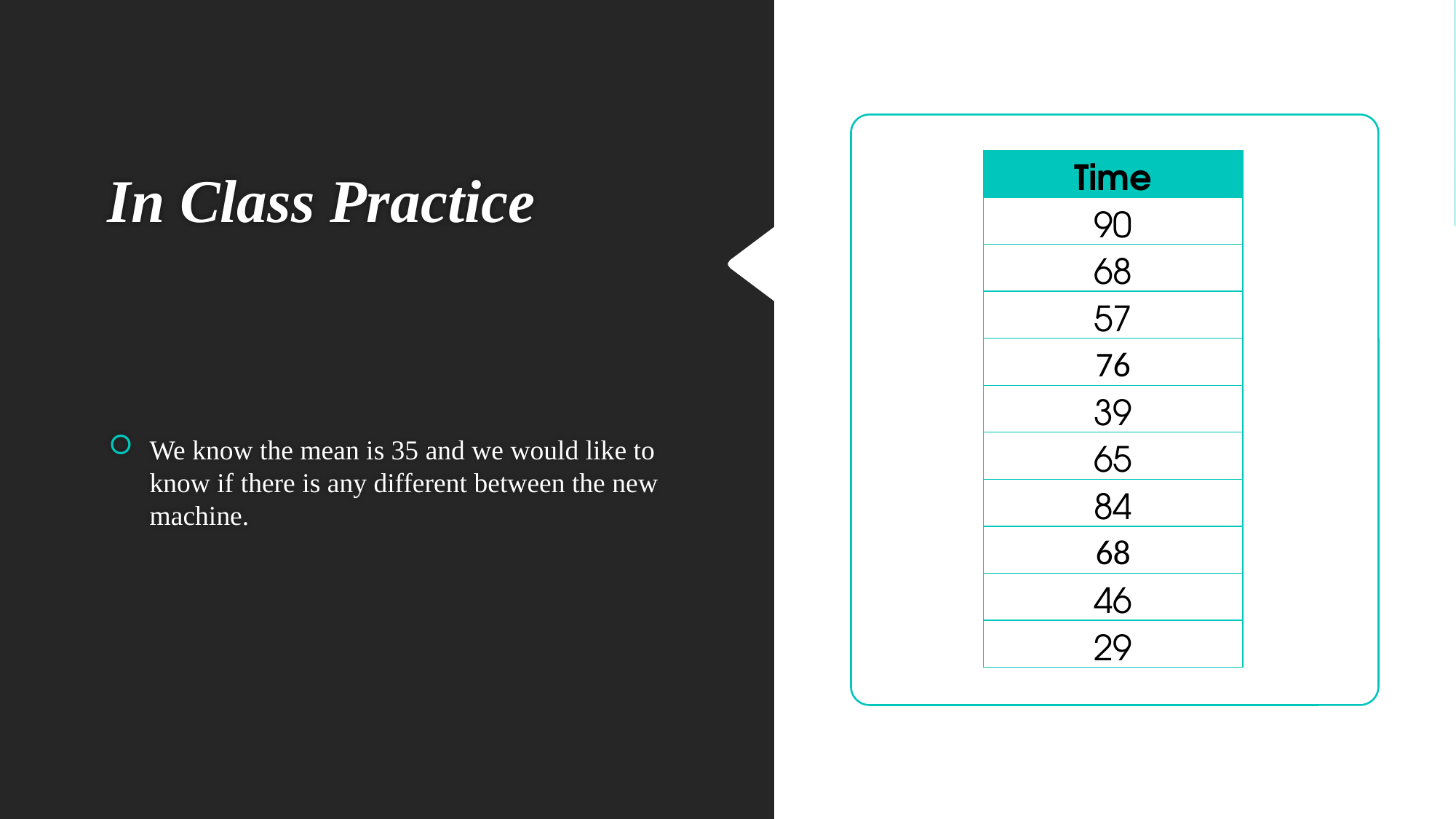

# In Class Practice

| Time |
| --- |
| 90 |
| 68 |
| 57 |
| 76 |
| 39 |
| 65 |
| 84 |
| 68 |
| 46 |
| 29 |
We know the mean is 35 and we would like to know if there is any different between the new machine.